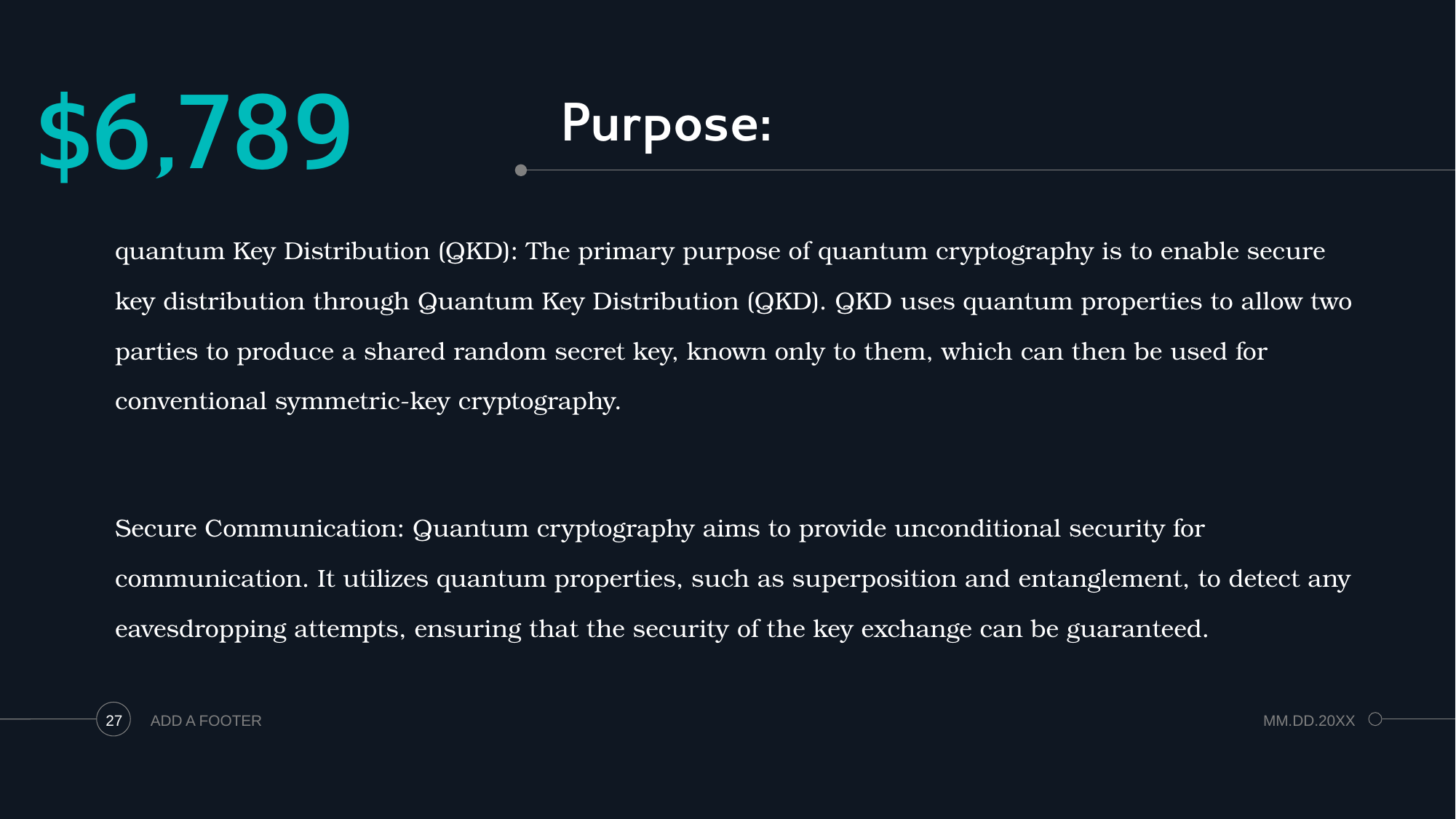

$6,789
# Purpose:
quantum Key Distribution (QKD): The primary purpose of quantum cryptography is to enable secure key distribution through Quantum Key Distribution (QKD). QKD uses quantum properties to allow two parties to produce a shared random secret key, known only to them, which can then be used for conventional symmetric-key cryptography.

Secure Communication: Quantum cryptography aims to provide unconditional security for communication. It utilizes quantum properties, such as superposition and entanglement, to detect any eavesdropping attempts, ensuring that the security of the key exchange can be guaranteed.
ADD A FOOTER
MM.DD.20XX
27